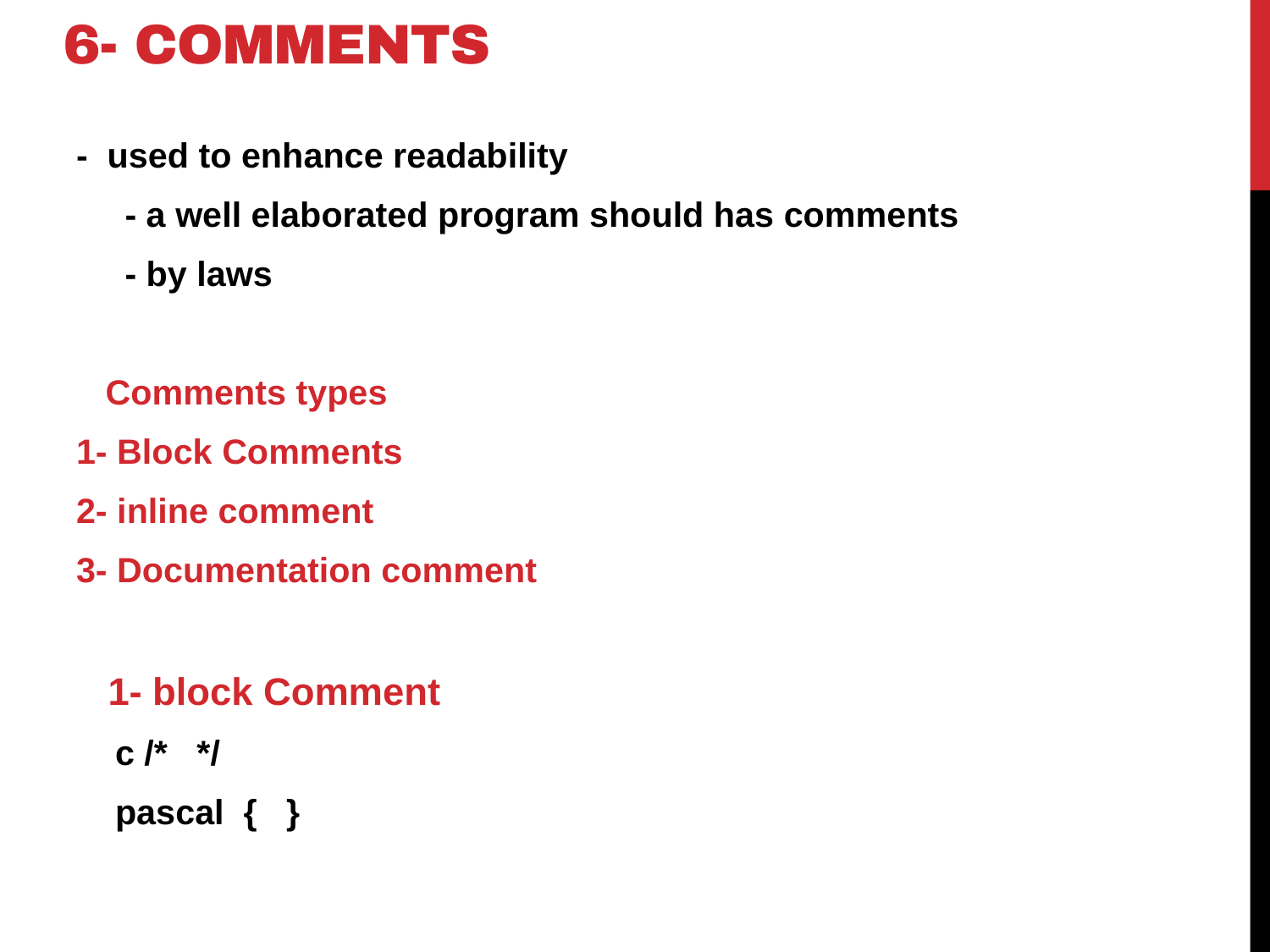

# 6- Comments
-  used to enhance readability
     - a well elaborated program should has comments
     - by laws

   Comments types
1- Block Comments
2- inline comment
3- Documentation comment

   1- block Comment
    c /*   */
    pascal  {   }